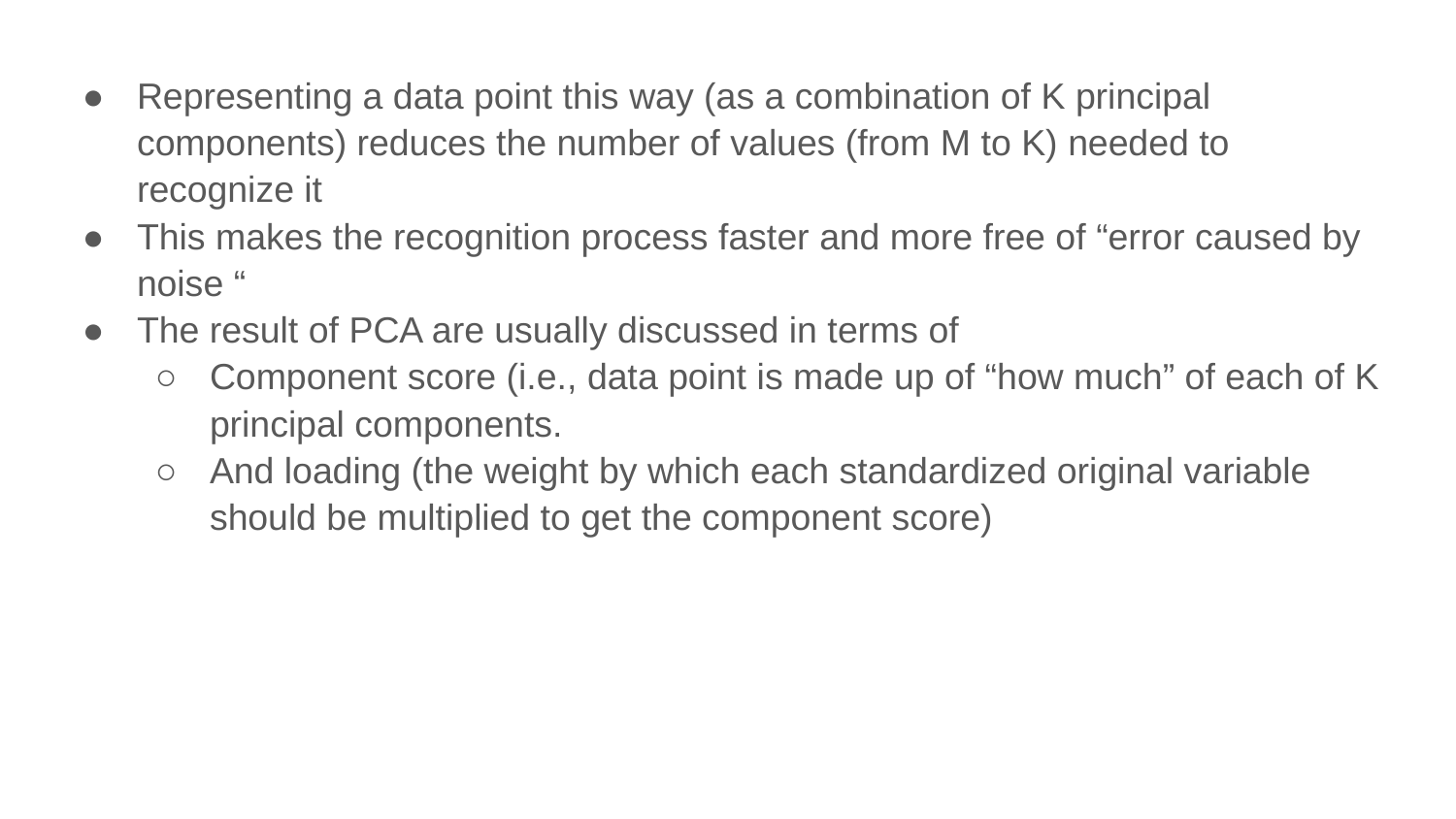

Representing a data point this way (as a combination of K principal components) reduces the number of values (from M to K) needed to recognize it
This makes the recognition process faster and more free of “error caused by noise “
The result of PCA are usually discussed in terms of
Component score (i.e., data point is made up of “how much” of each of K principal components.
And loading (the weight by which each standardized original variable should be multiplied to get the component score)